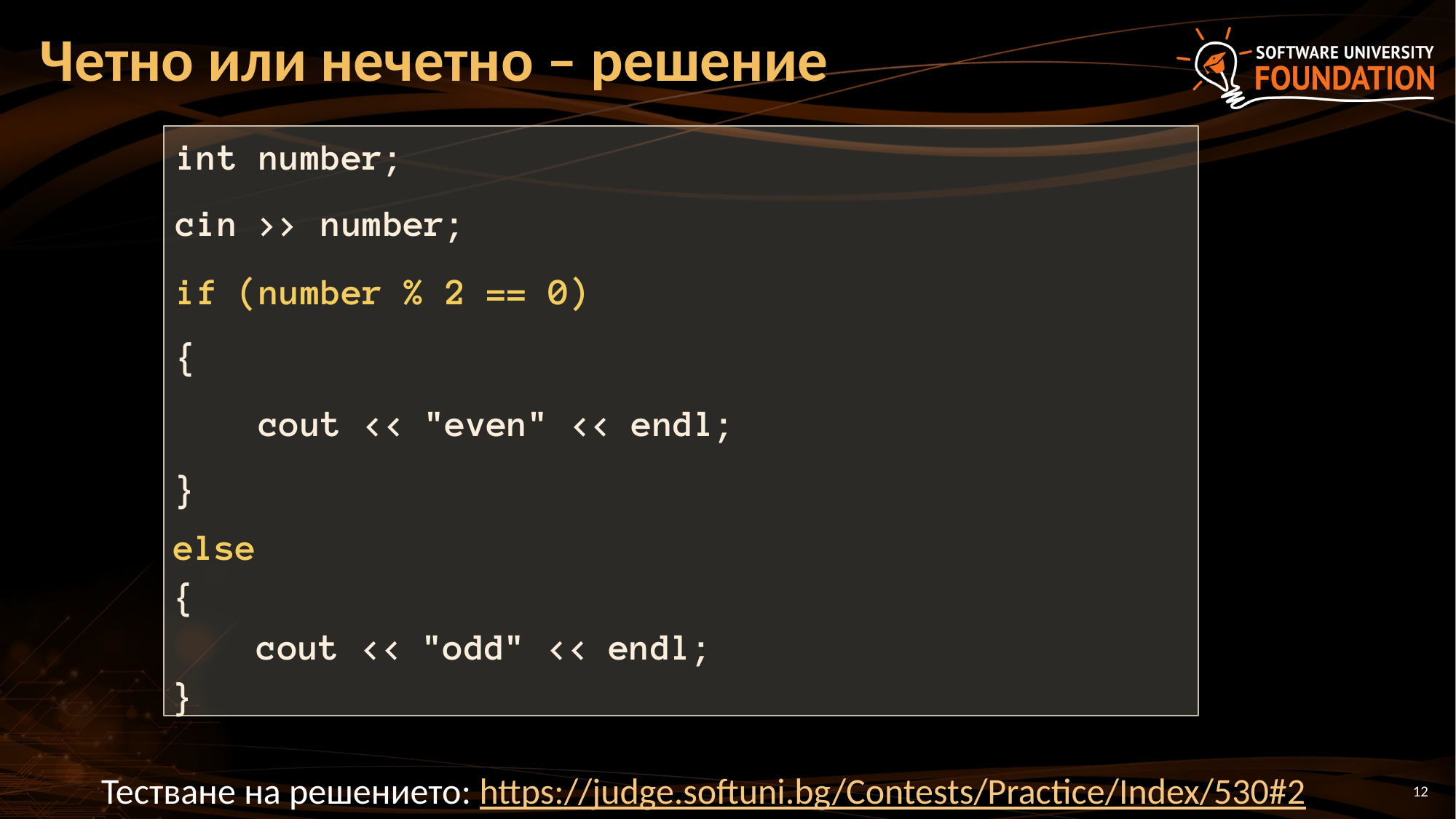

# Четно или нечетно – решение
int number;
cin >> number;
if (number % 2 == 0)
{
    cout << "even" << endl;
}

else
{
    cout << "odd" << endl;
}
Тестване на решението: https://judge.softuni.bg/Contests/Practice/Index/530#2
12